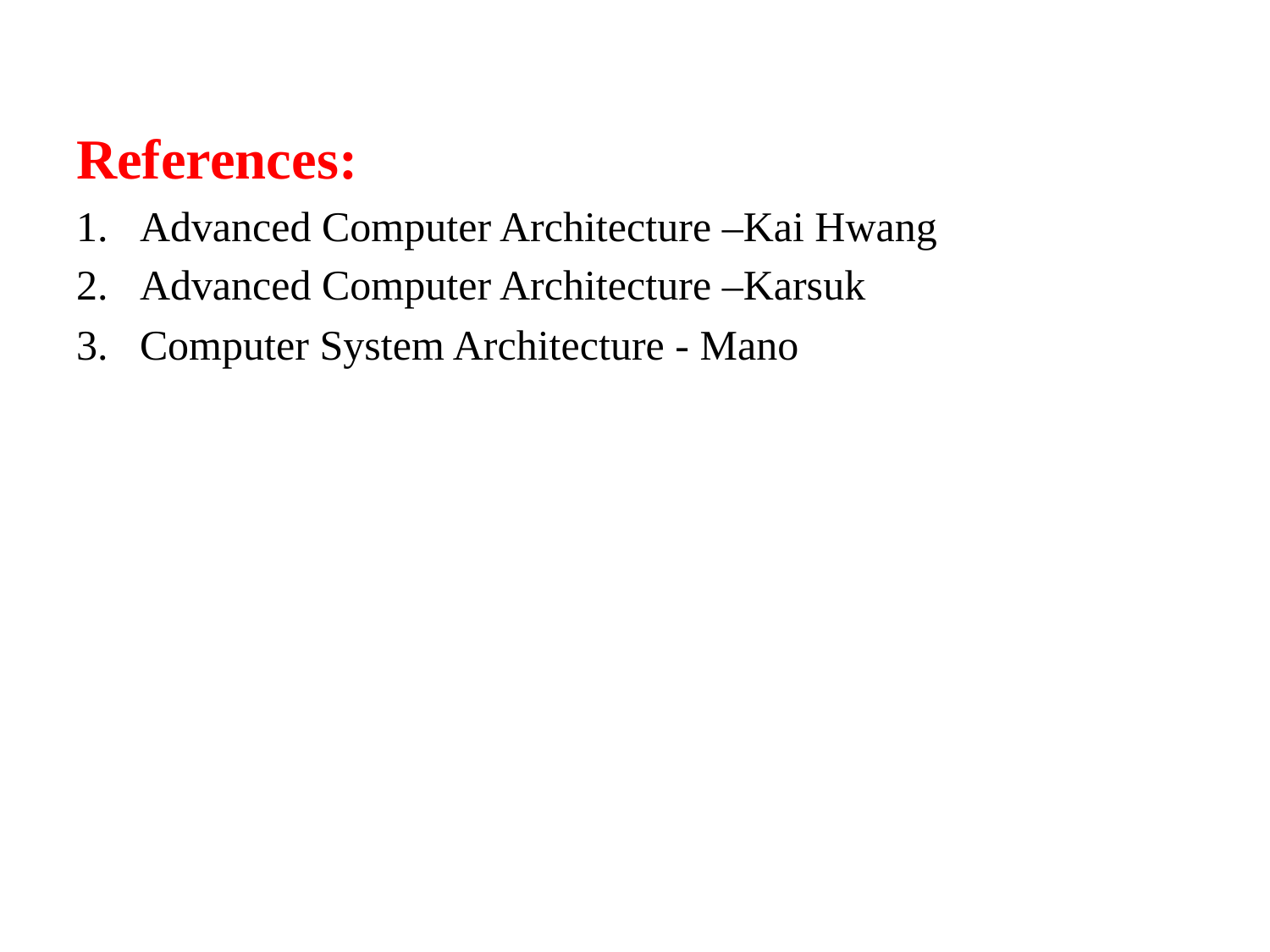

References:
Advanced Computer Architecture –Kai Hwang
Advanced Computer Architecture –Karsuk
Computer System Architecture - Mano